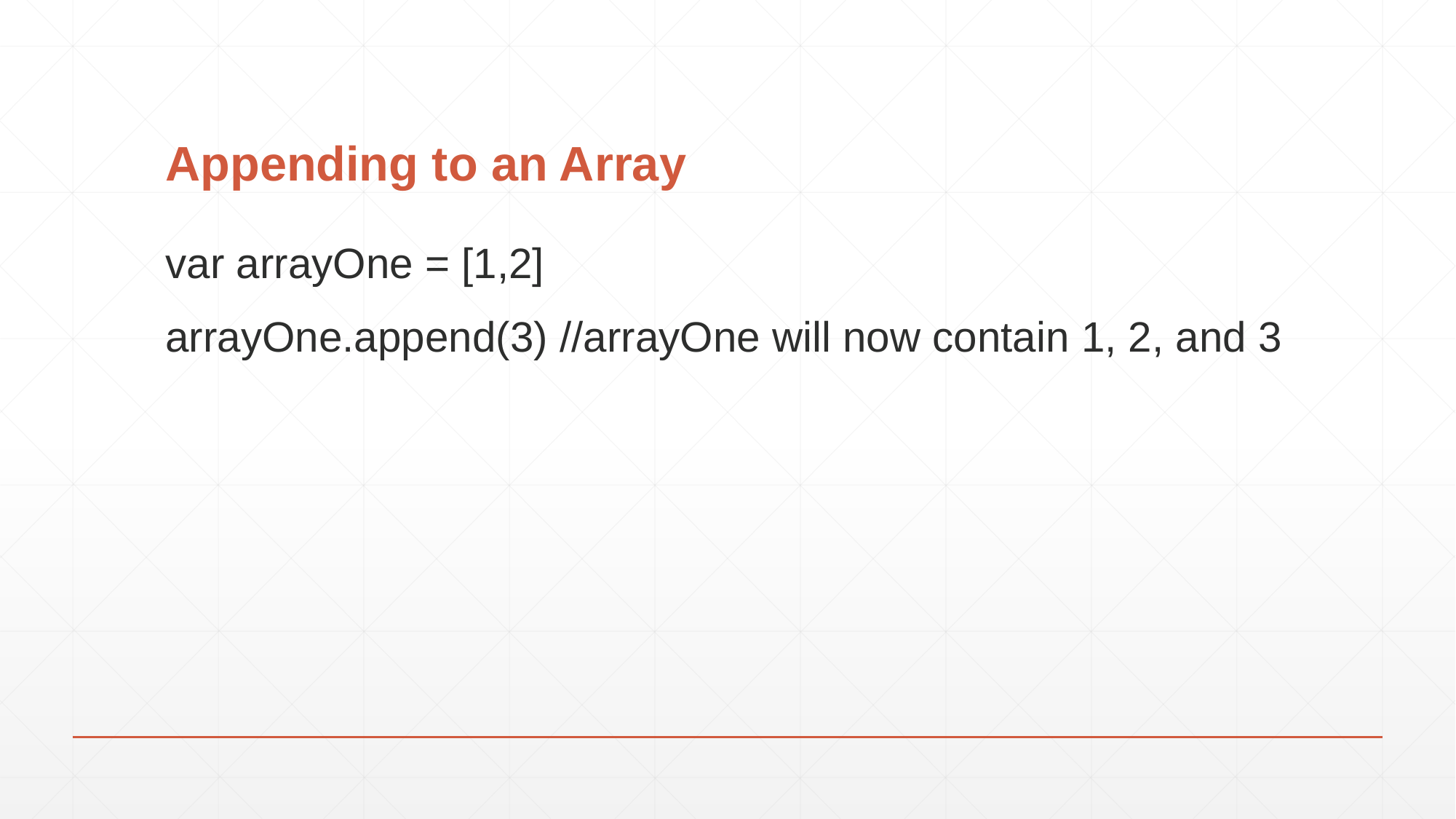

# Appending to an Array
var arrayOne = [1,2]
arrayOne.append(3) //arrayOne will now contain 1, 2, and 3